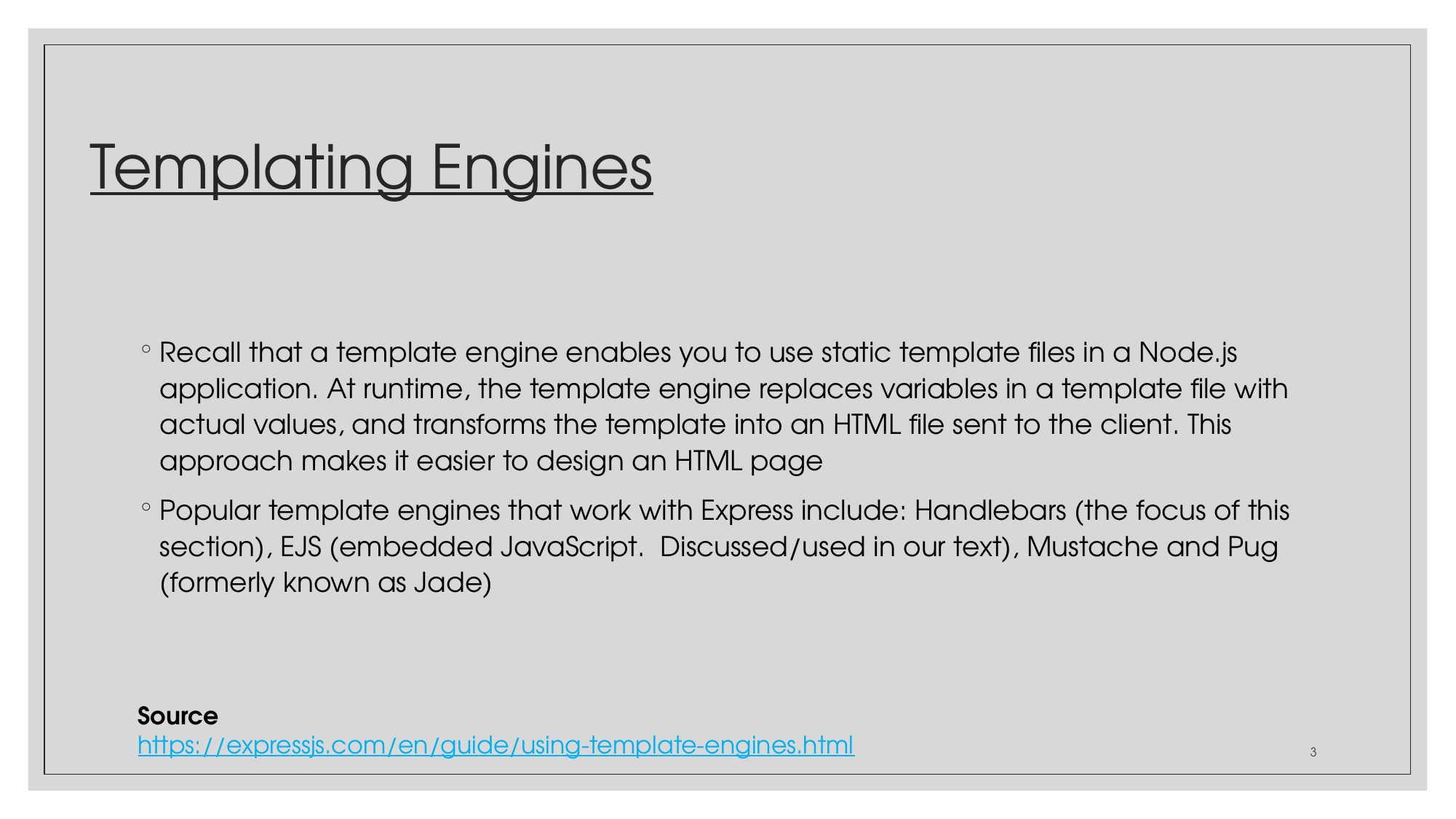

# Templating Engines
Recall that a template engine enables you to use static template files in a Node.js application. At runtime, the template engine replaces variables in a template file with actual values, and transforms the template into an HTML file sent to the client. This approach makes it easier to design an HTML page
Popular template engines that work with Express include: Handlebars (the focus of this section), EJS (embedded JavaScript.  Discussed/used in our text), Mustache and Pug (formerly known as Jade)
Source
https://expressjs.com/en/guide/using-template-engines.html
3